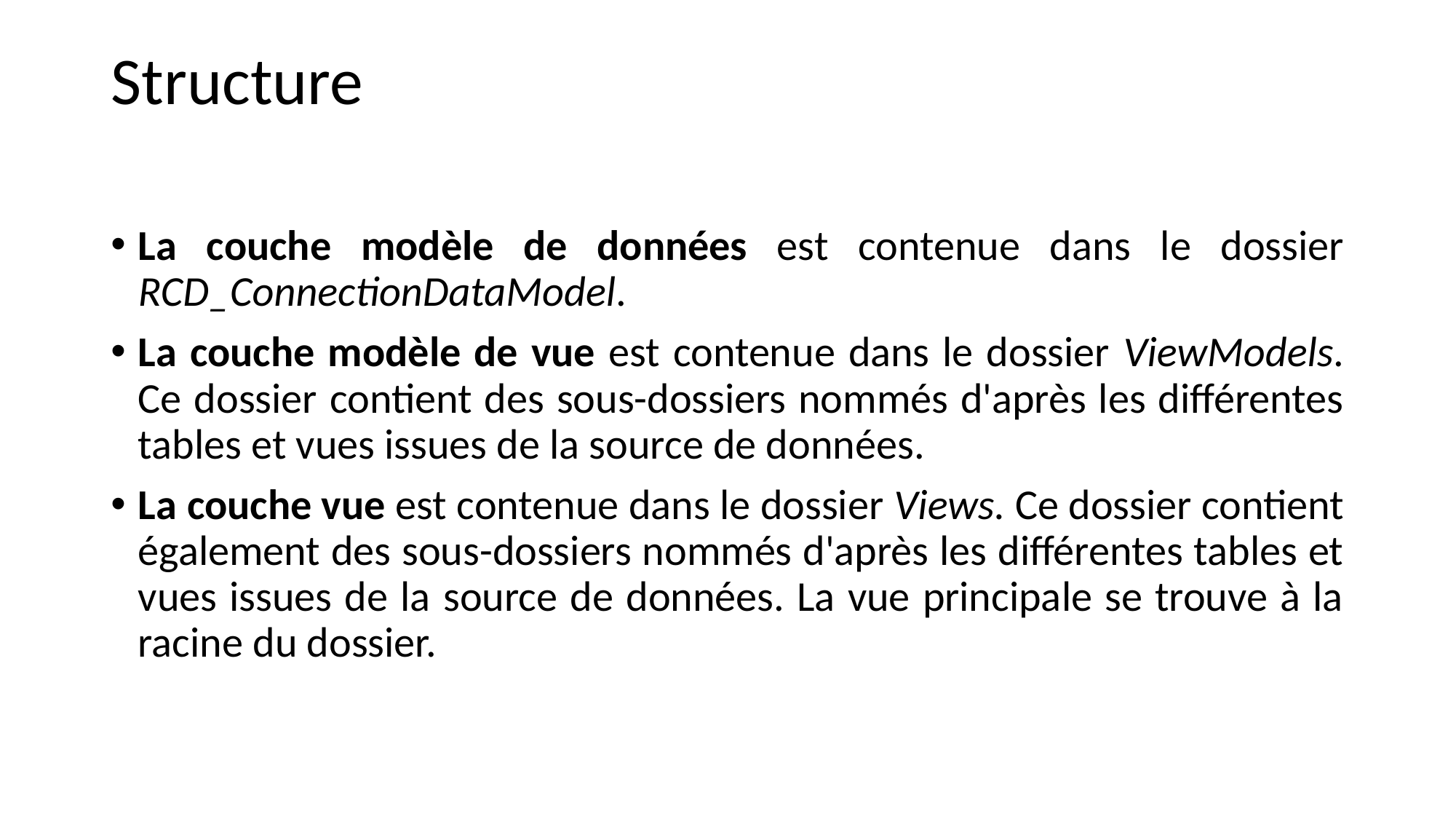

# Structure
La couche modèle de données est contenue dans le dossier RCD_ConnectionDataModel.
La couche modèle de vue est contenue dans le dossier ViewModels. Ce dossier contient des sous-dossiers nommés d'après les différentes tables et vues issues de la source de données.
La couche vue est contenue dans le dossier Views. Ce dossier contient également des sous-dossiers nommés d'après les différentes tables et vues issues de la source de données. La vue principale se trouve à la racine du dossier.